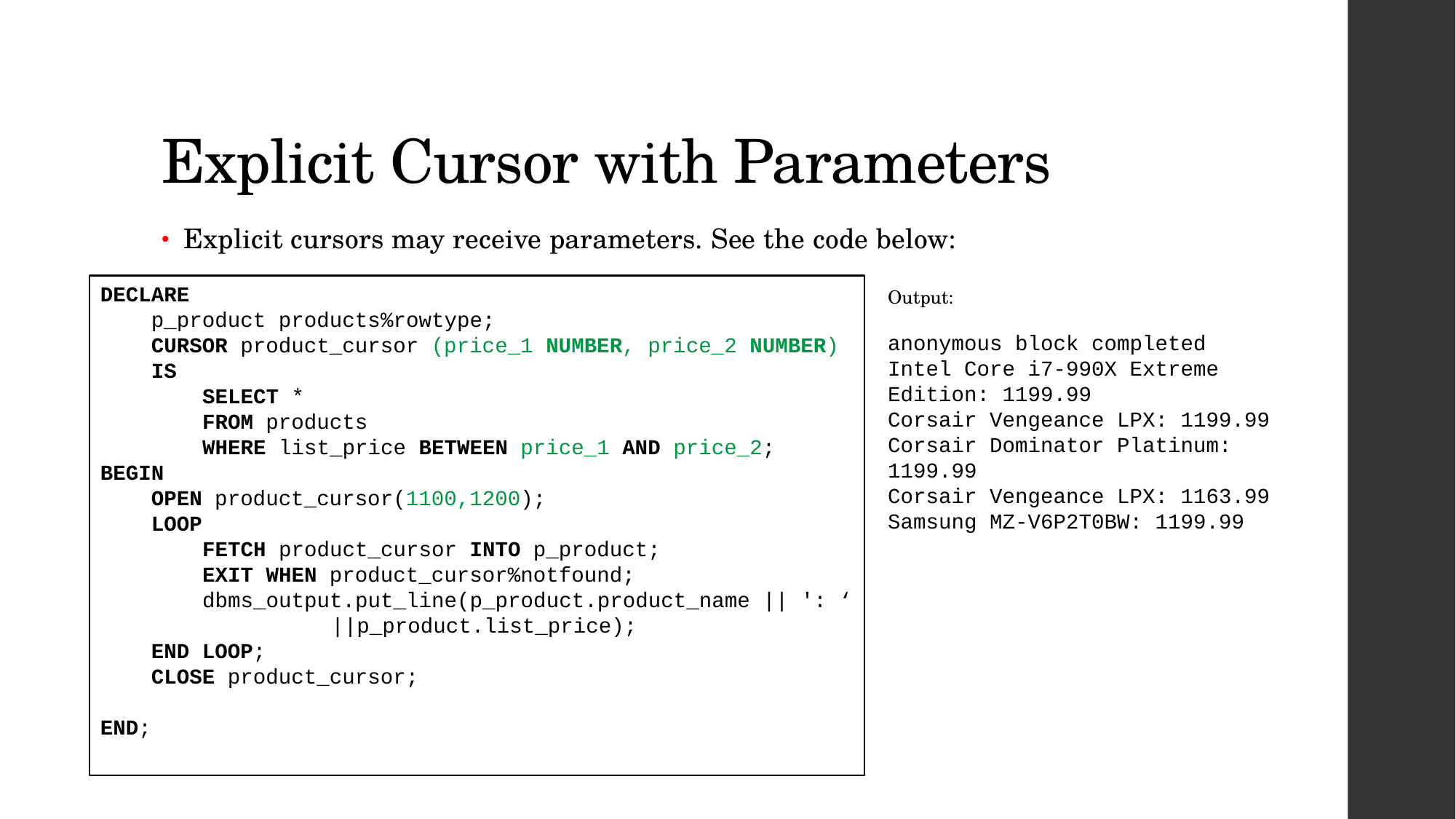

# Explicit Cursor with Parameters
Explicit cursors may receive parameters. See the code below:
DECLARE
    p_product products%rowtype;
    CURSOR product_cursor (price_1 NUMBER, price_2 NUMBER)
    IS
        SELECT *
        FROM products
        WHERE list_price BETWEEN price_1 AND price_2;
BEGIN
    OPEN product_cursor(1100,1200);
    LOOP
        FETCH product_cursor INTO p_product;
        EXIT WHEN product_cursor%notfound;
        dbms_output.put_line(p_product.product_name || ': ‘
		 ||p_product.list_price);
    END LOOP;
    CLOSE product_cursor;

END;

Output:

anonymous block completed
Intel Core i7-990X Extreme Edition: 1199.99
Corsair Vengeance LPX: 1199.99
Corsair Dominator Platinum: 1199.99
Corsair Vengeance LPX: 1163.99
Samsung MZ-V6P2T0BW: 1199.99